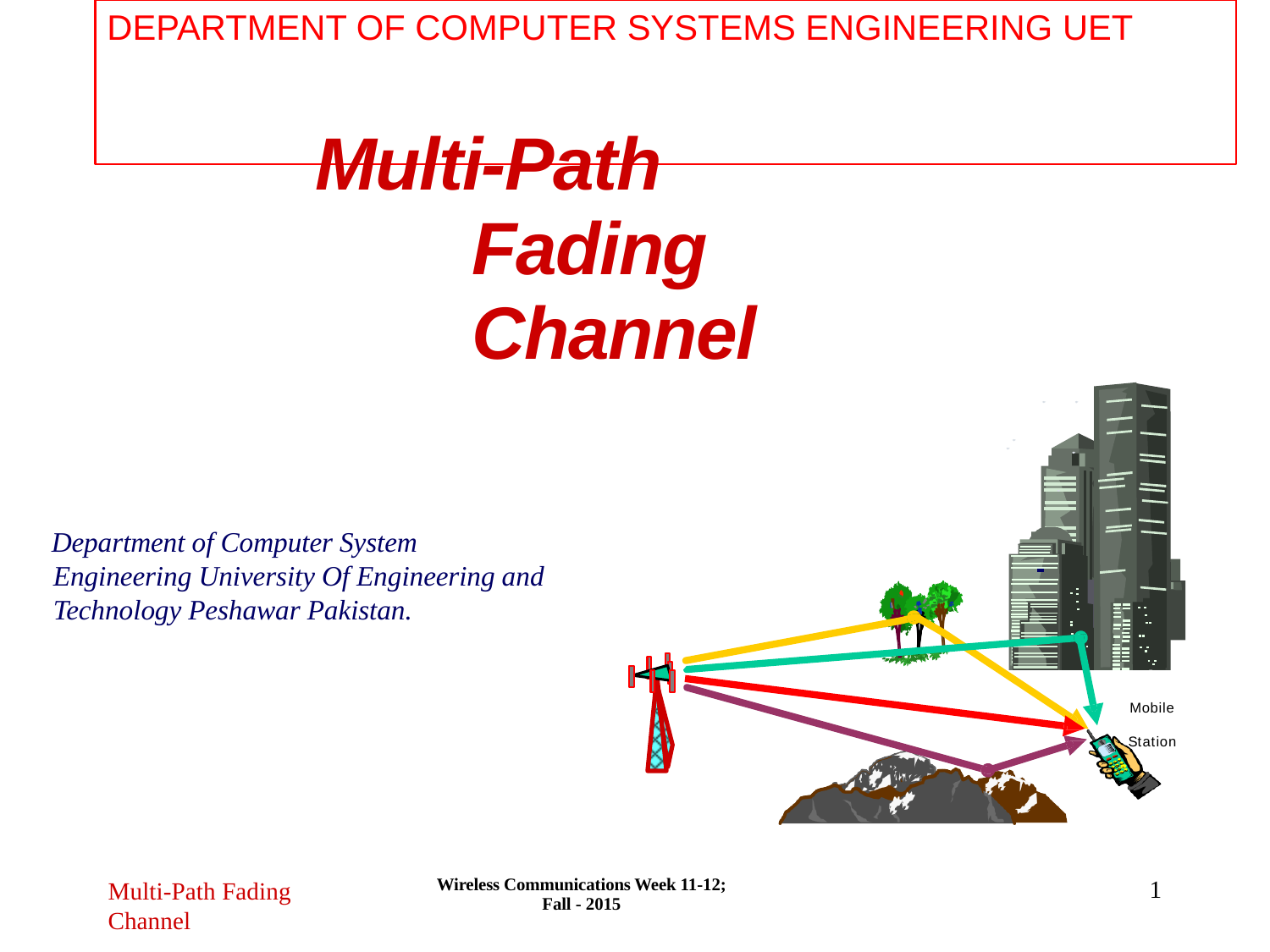

# DEPARTMENT OF COMPUTER SYSTEMS ENGINEERING UET
Multi-Path Fading  Channel

Department of Computer System Engineering University Of Engineering and Technology Peshawar Pakistan.

Mobile  Station

Wireless Communications Week 11-12; Fall - 2015
1
Multi-Path Fading
Channel